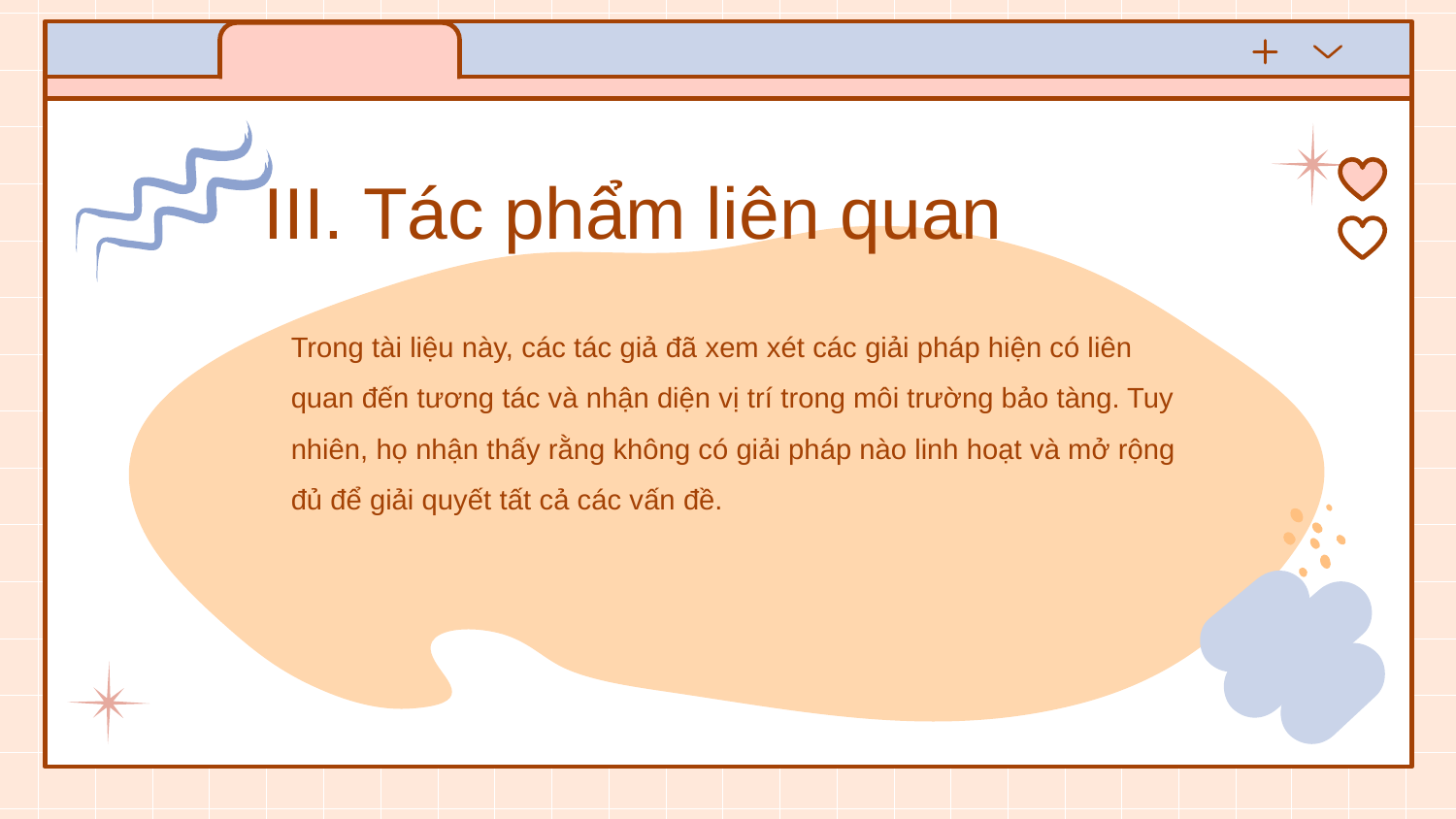

# III. Tác phẩm liên quan

Trong tài liệu này, các tác giả đã xem xét các giải pháp hiện có liên quan đến tương tác và nhận diện vị trí trong môi trường bảo tàng. Tuy nhiên, họ nhận thấy rằng không có giải pháp nào linh hoạt và mở rộng đủ để giải quyết tất cả các vấn đề.